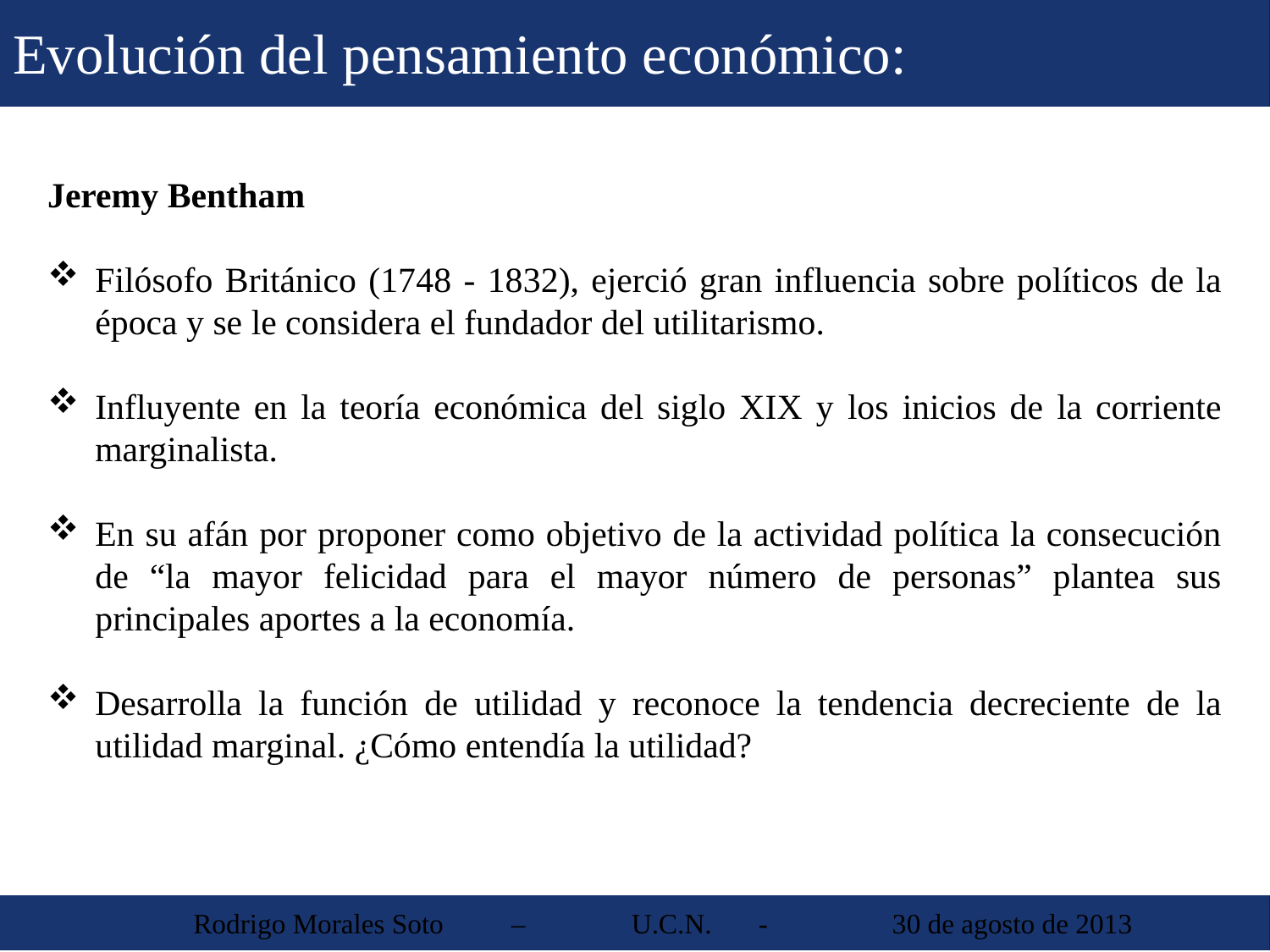

Evolución del pensamiento económico:
Jeremy Bentham

Filósofo Británico (1748 - 1832), ejerció gran influencia sobre políticos de la época y se le considera el fundador del utilitarismo.

Influyente en la teoría económica del siglo XIX y los inicios de la corriente marginalista.

En su afán por proponer como objetivo de la actividad política la consecución de “la mayor felicidad para el mayor número de personas” plantea sus principales aportes a la economía.

Desarrolla la función de utilidad y reconoce la tendencia decreciente de la utilidad marginal. ¿Cómo entendía la utilidad?
          Rodrigo Morales Soto	 – 	U.C.N. 	-	 30 de agosto de 2013